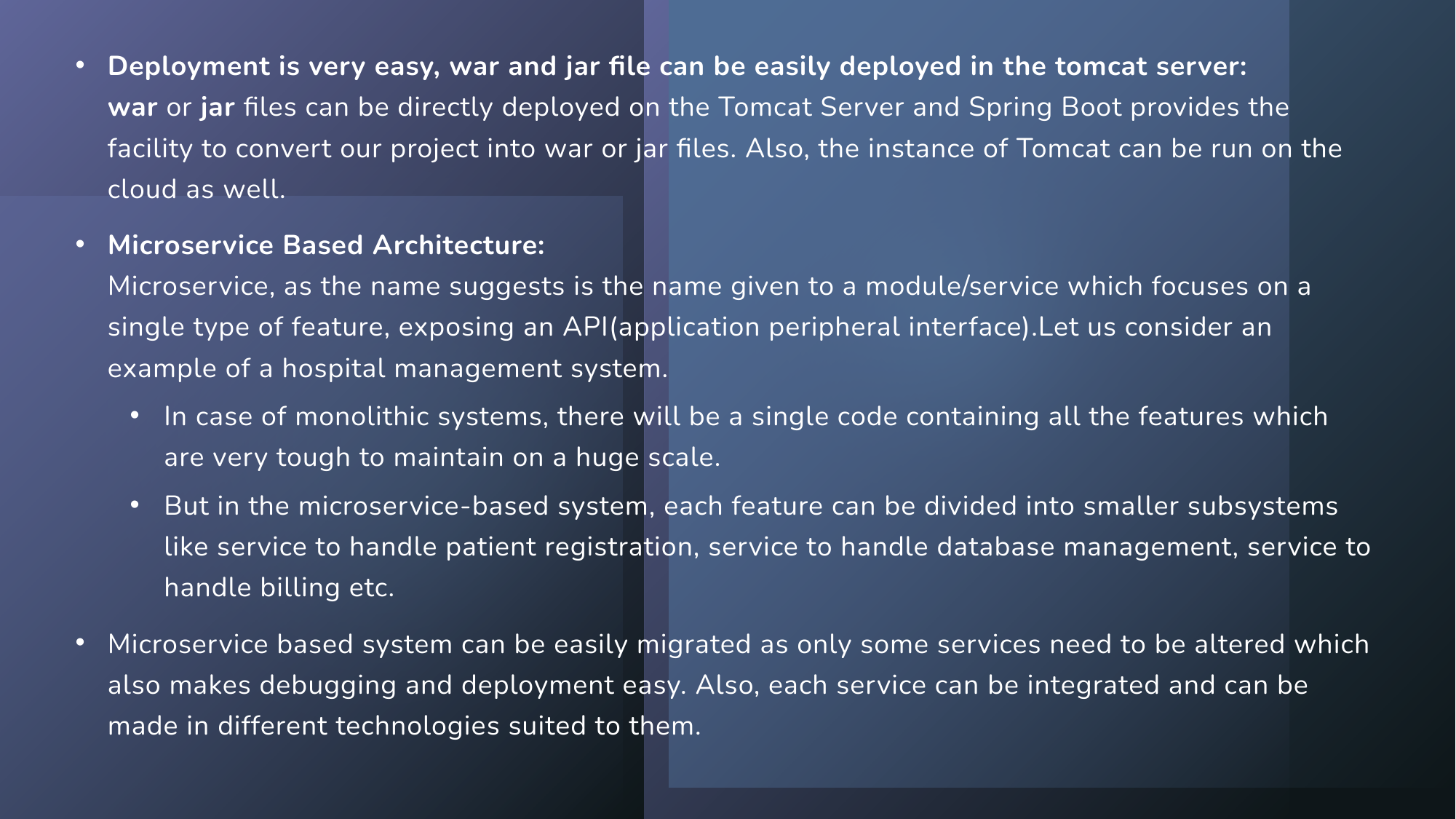

Deployment is very easy, war and jar file can be easily deployed in the tomcat server:
war or jar files can be directly deployed on the Tomcat Server and Spring Boot provides the facility to convert our project into war or jar files. Also, the instance of Tomcat can be run on the cloud as well.
Microservice Based Architecture:
Microservice, as the name suggests is the name given to a module/service which focuses on a single type of feature, exposing an API(application peripheral interface).Let us consider an example of a hospital management system.
In case of monolithic systems, there will be a single code containing all the features which are very tough to maintain on a huge scale.
But in the microservice-based system, each feature can be divided into smaller subsystems like service to handle patient registration, service to handle database management, service to handle billing etc.
Microservice based system can be easily migrated as only some services need to be altered which also makes debugging and deployment easy. Also, each service can be integrated and can be made in different technologies suited to them.